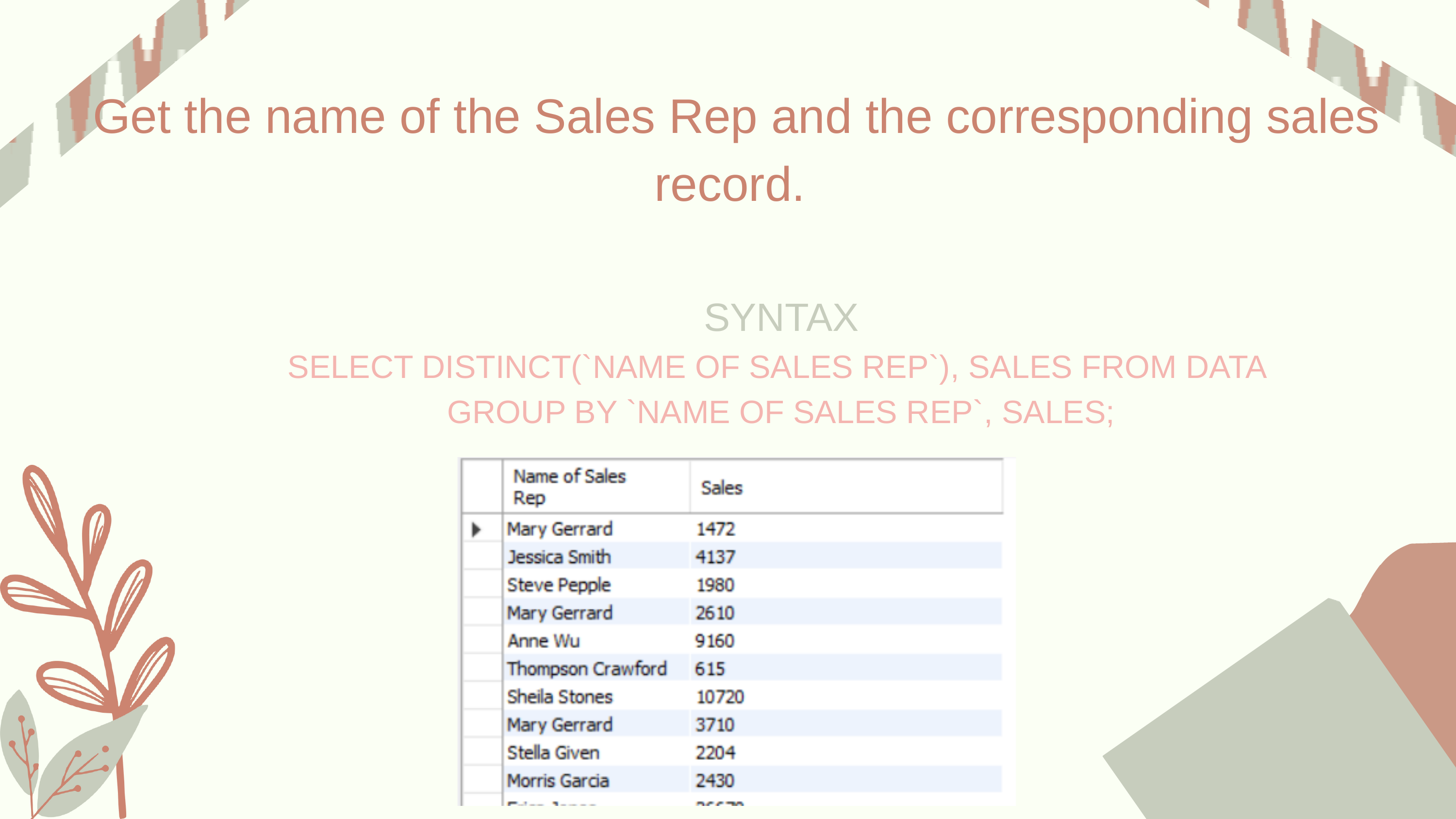

Get the name of the Sales Rep and the corresponding sales record.
SYNTAX
SELECT DISTINCT(`NAME OF SALES REP`), SALES FROM DATA
GROUP BY `NAME OF SALES REP`, SALES;